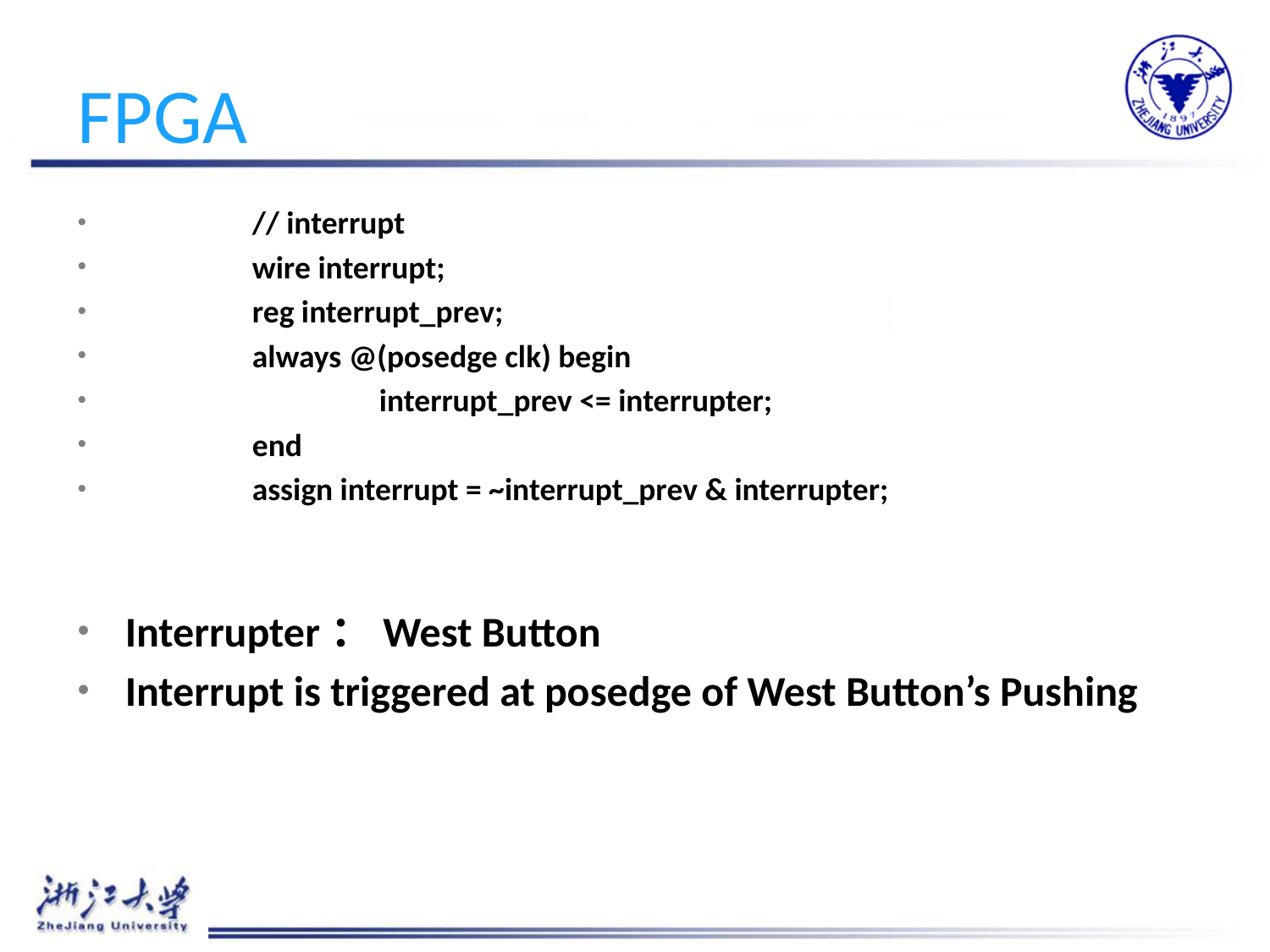

# FPGA
	// interrupt
	wire interrupt;
	reg interrupt_prev;
	always @(posedge clk) begin
		interrupt_prev <= interrupter;
	end
	assign interrupt = ~interrupt_prev & interrupter;

Interrupter：West Button
Interrupt is triggered at posedge of West Button’s Pushing